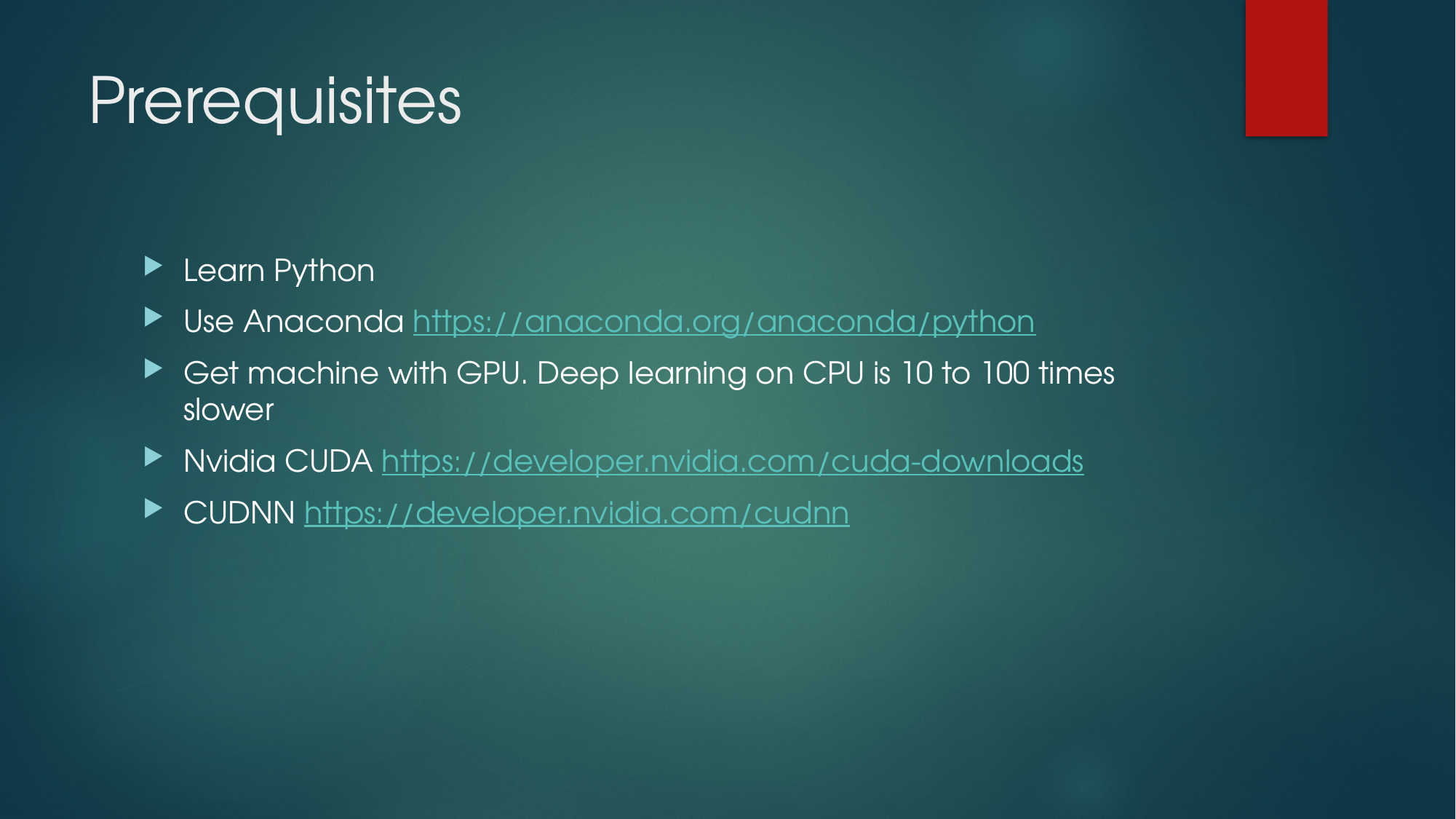

# Prerequisites
Learn Python
Use Anaconda https://anaconda.org/anaconda/python
Get machine with GPU. Deep learning on CPU is 10 to 100 times slower
Nvidia CUDA https://developer.nvidia.com/cuda-downloads
CUDNN https://developer.nvidia.com/cudnn